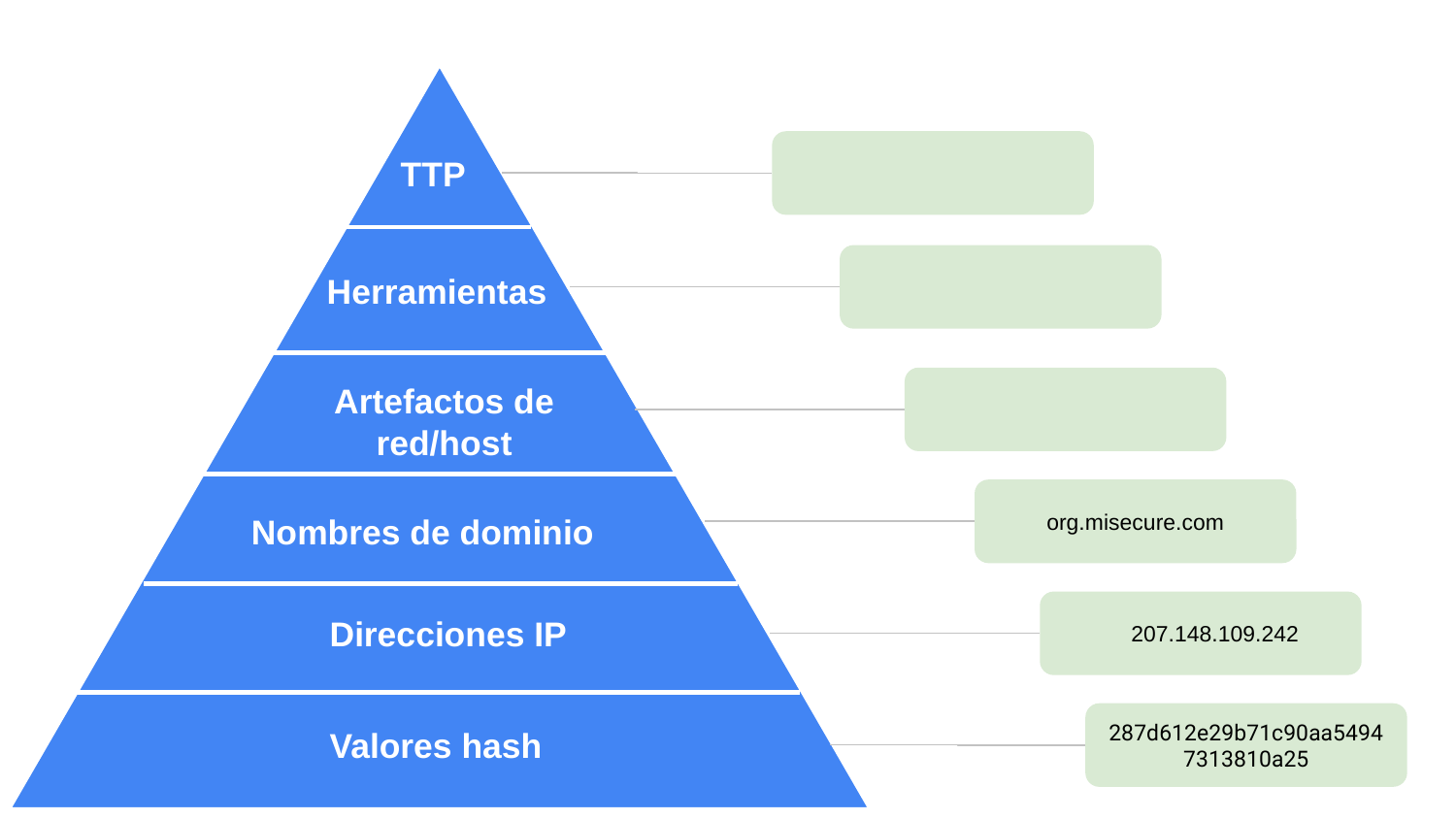

TTP

Herramientas
Artefactos de red/host

org.misecure.com
Nombres de dominio
207.148.109.242
Direcciones IP
287d612e29b71c90aa54947313810a25
Valores hash